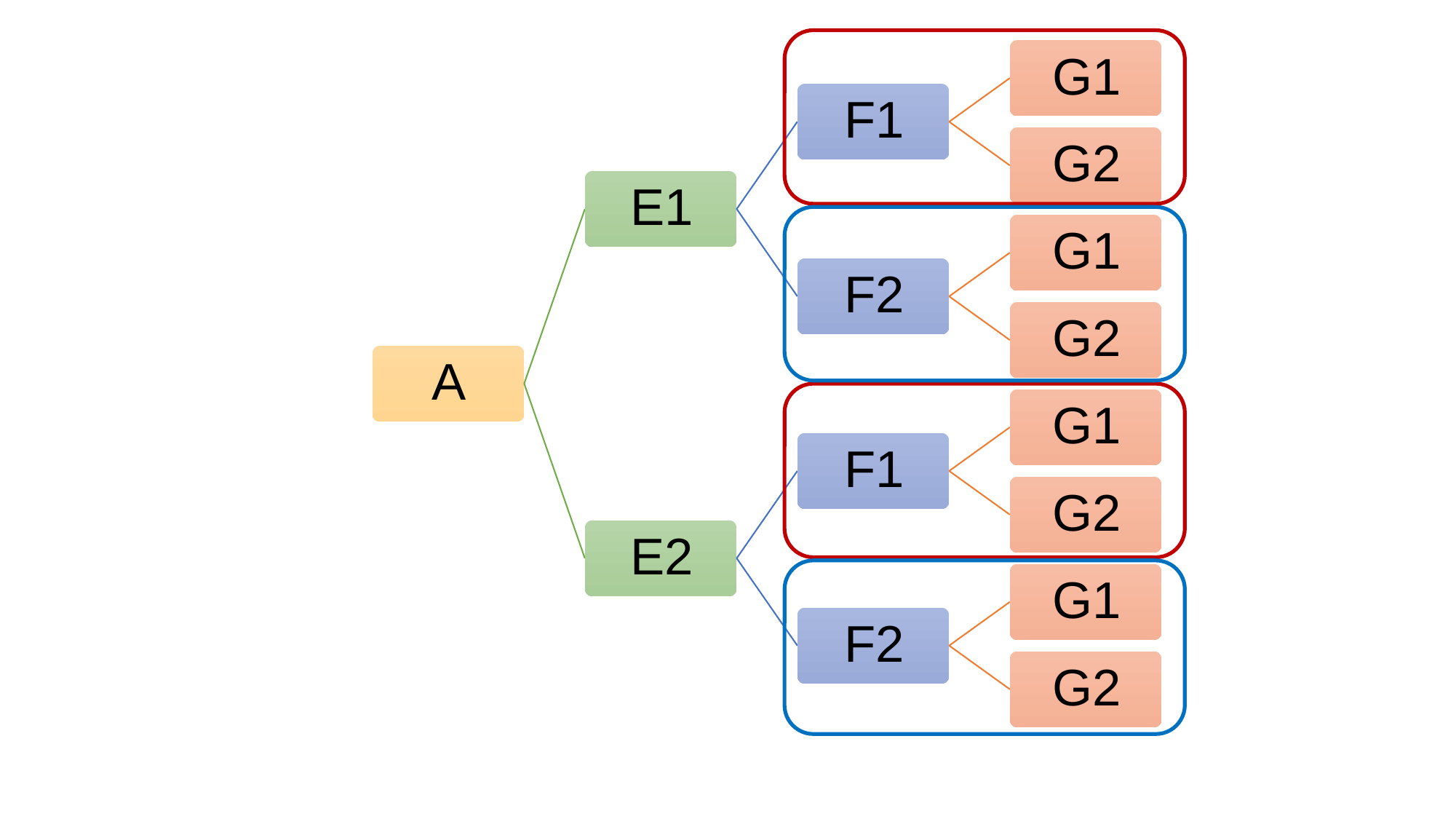

A

E1

F1

G1

G2

F2

G1

G2

E2

F1

G1

G2

F2

G1

G2